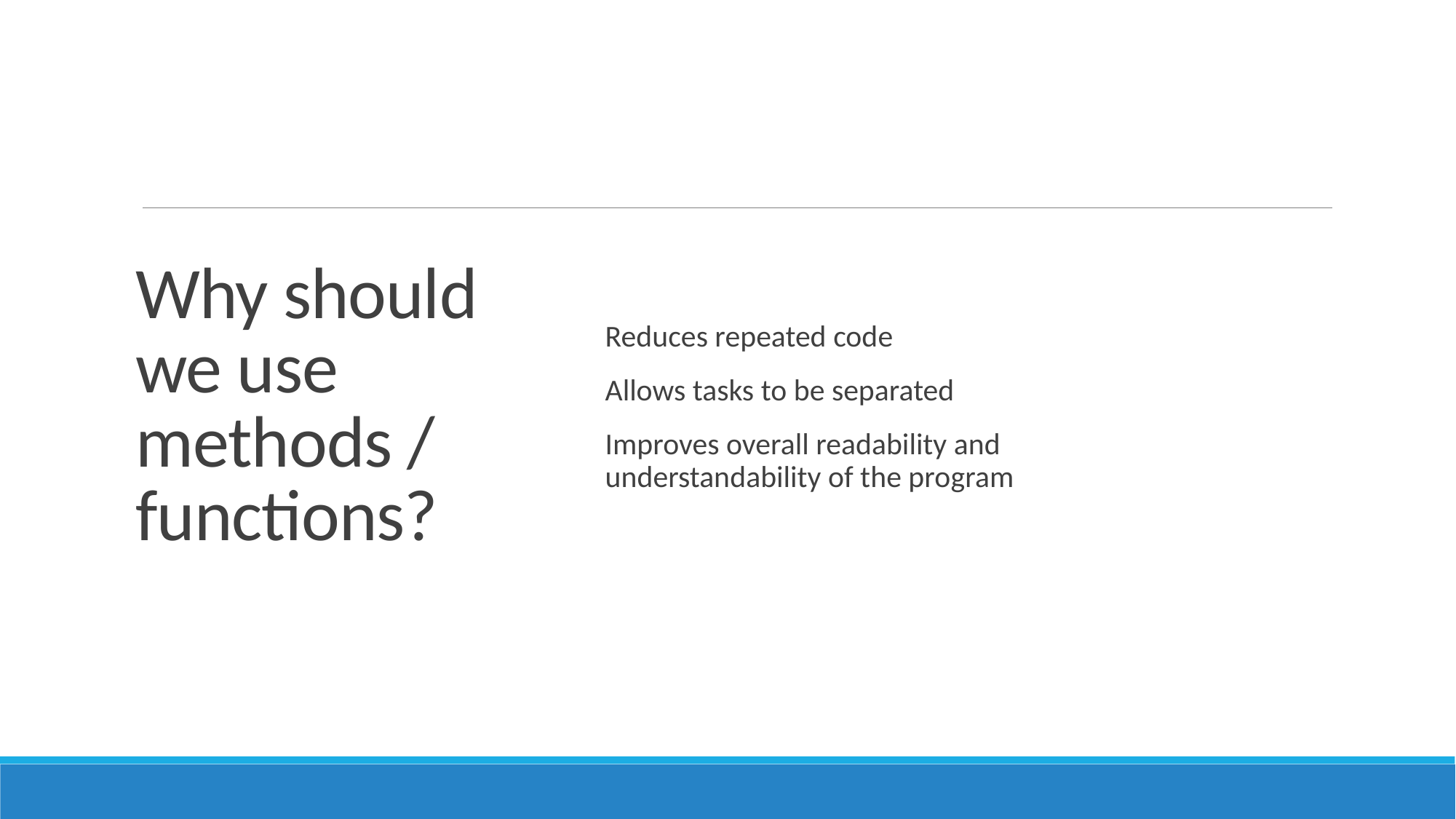

Reduces repeated code
Allows tasks to be separated
Improves overall readability and
understandability of the program
# Why should we use methods / functions?